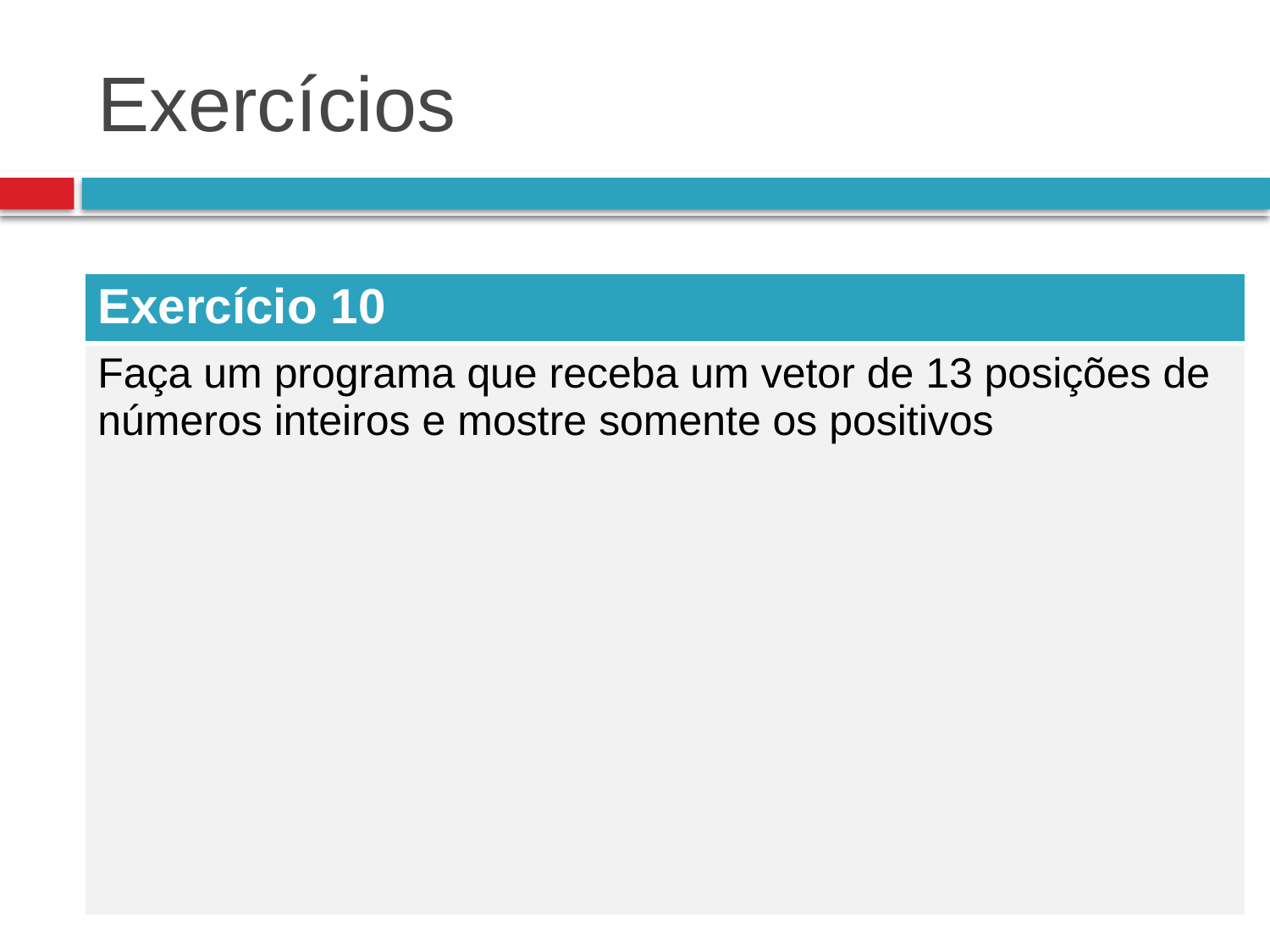

# Exercícios
| Exercício 10 |
| --- |
| Faça um programa que receba um vetor de 13 posições de números inteiros e mostre somente os positivos |